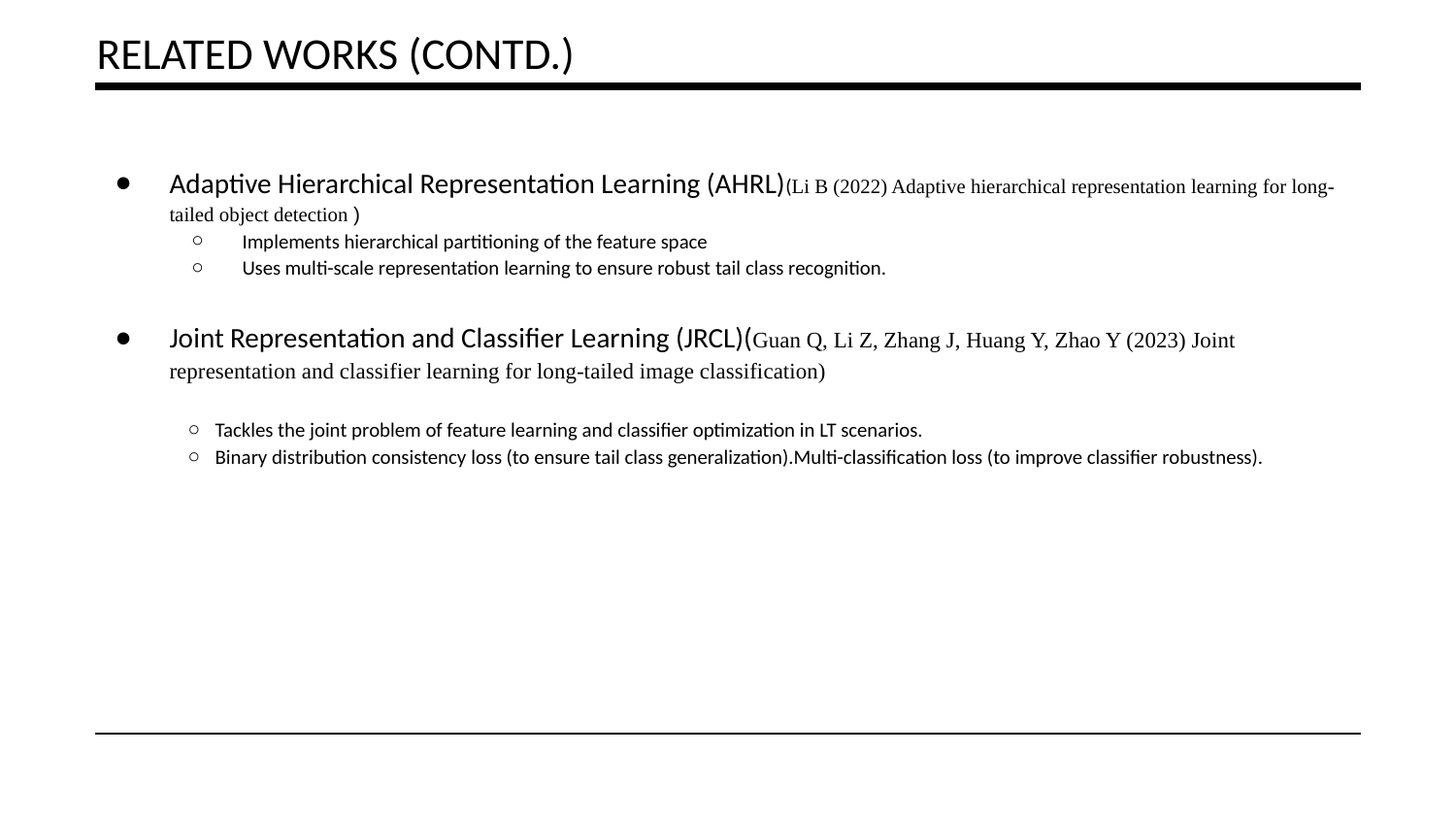

RELATED WORKS (CONTD.)

Adaptive Hierarchical Representation Learning (AHRL)(Li B (2022) Adaptive hierarchical representation learning for long-tailed object detection )
Implements hierarchical partitioning of the feature space
Uses multi-scale representation learning to ensure robust tail class recognition.

Joint Representation and Classifier Learning (JRCL)(Guan Q, Li Z, Zhang J, Huang Y, Zhao Y (2023) Joint representation and classifier learning for long-tailed image classification)

Tackles the joint problem of feature learning and classifier optimization in LT scenarios.
Binary distribution consistency loss (to ensure tail class generalization).Multi-classification loss (to improve classifier robustness).